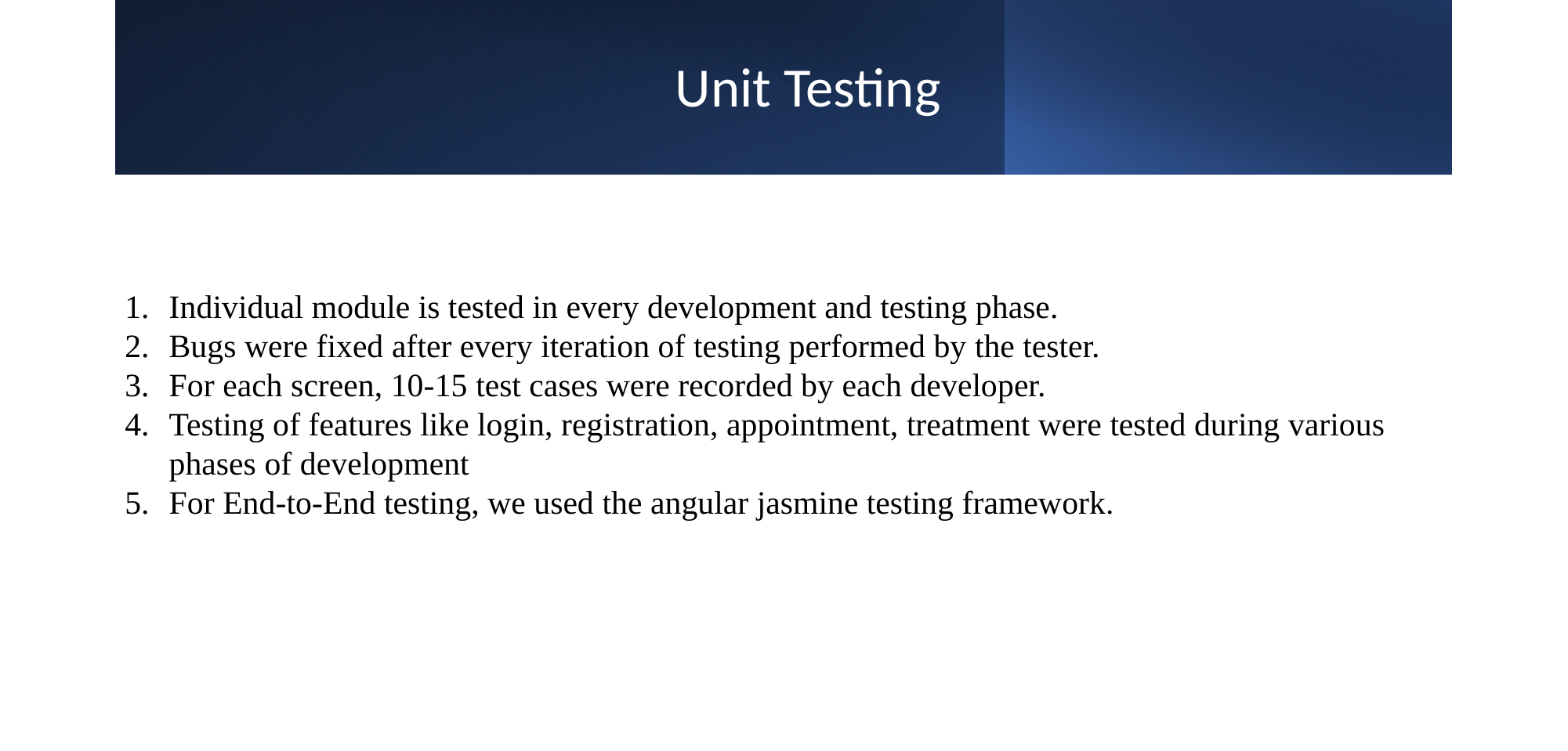

Individual module is tested in every development and testing phase.
Bugs were fixed after every iteration of testing performed by the tester.
For each screen, 10-15 test cases were recorded by each developer.
Testing of features like login, registration, appointment, treatment were tested during various phases of development
For End-to-End testing, we used the angular jasmine testing framework.

# Unit Testing